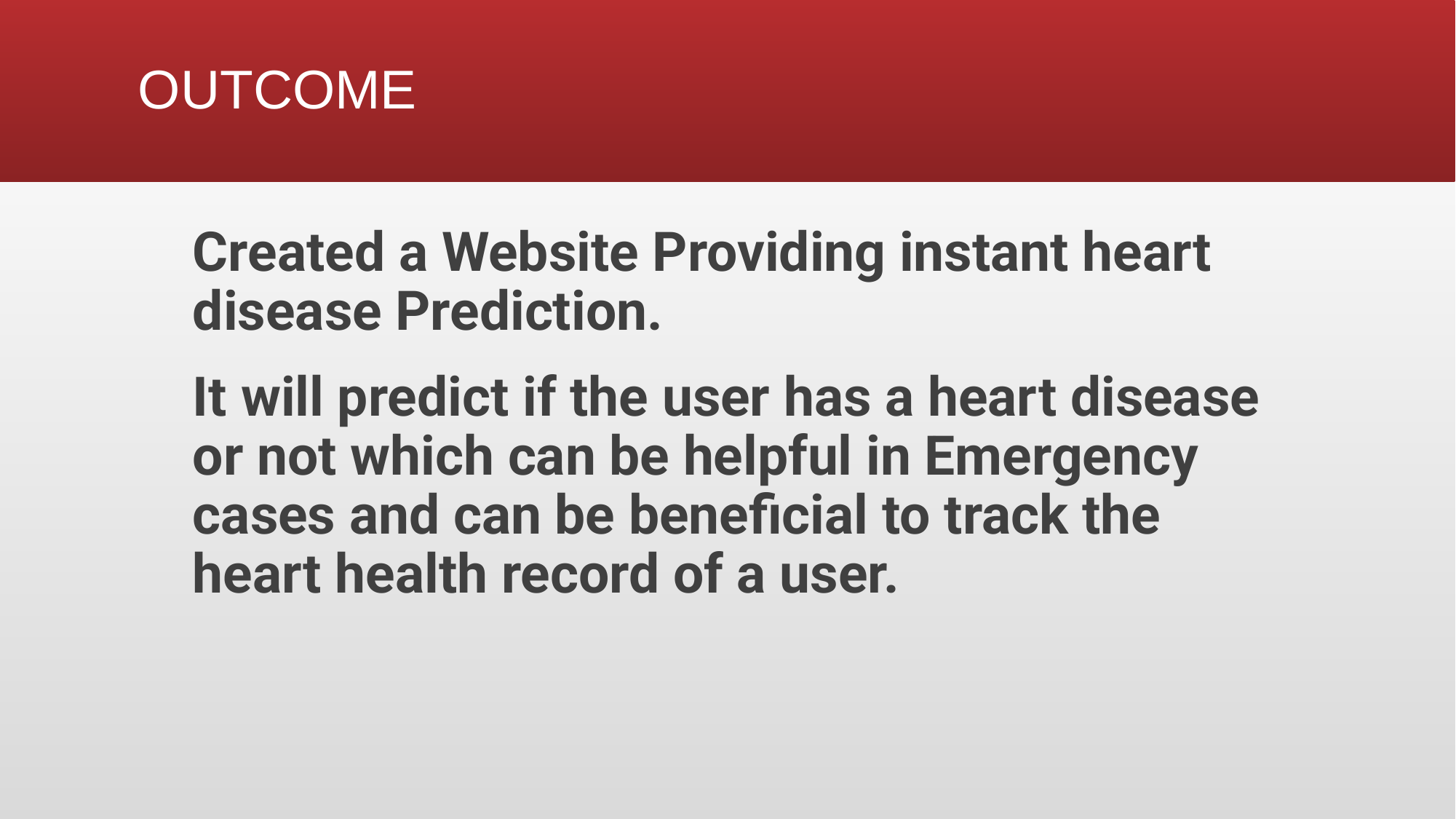

# OUTCOME
Created a Website Providing instant heart disease Prediction.
It will predict if the user has a heart disease or not which can be helpful in Emergency cases and can be beneficial to track the heart health record of a user.